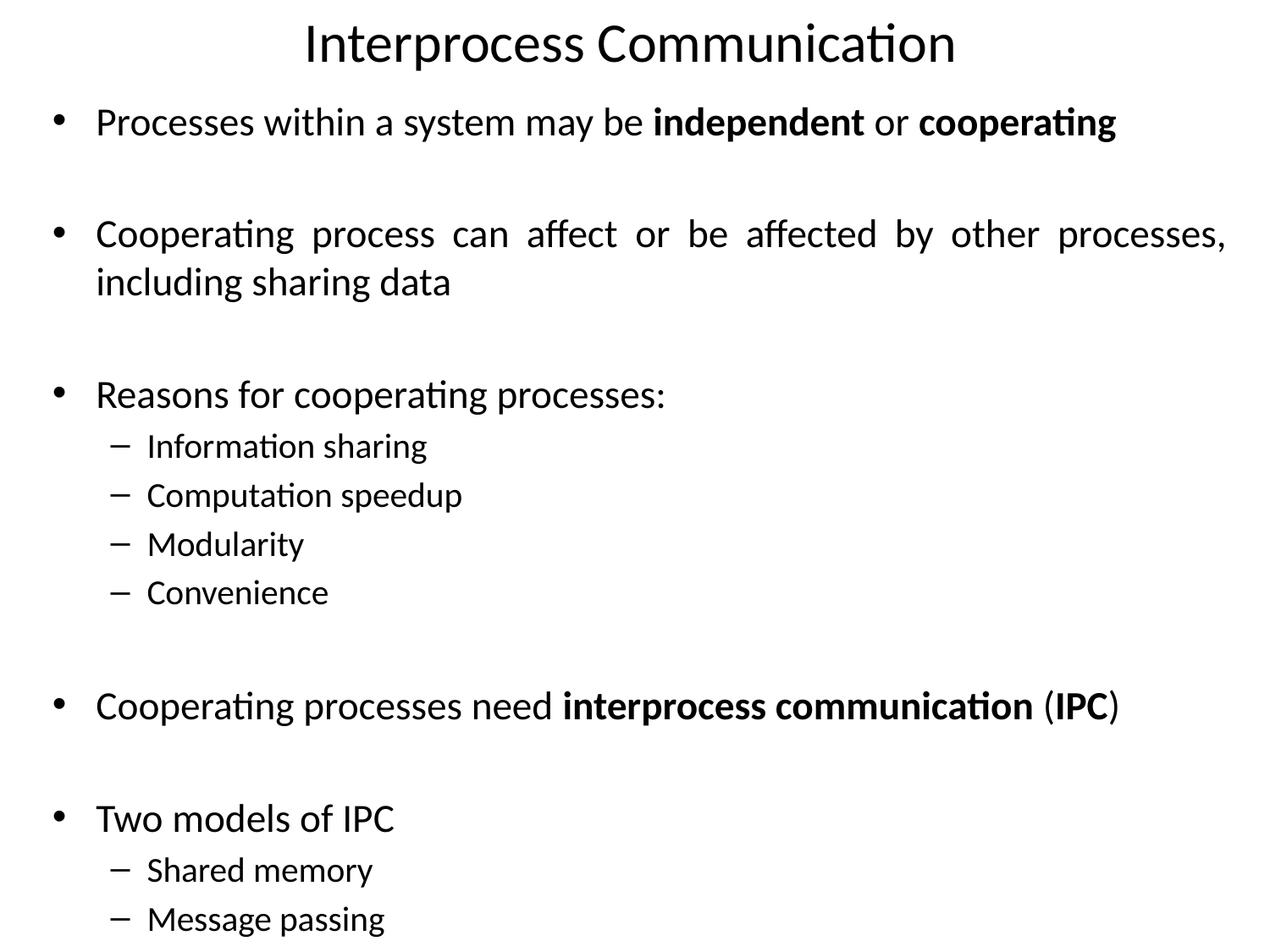

Interprocess Communication
Processes within a system may be independent or cooperating

Cooperating process can affect or be affected by other processes, including sharing data

Reasons for cooperating processes:
Information sharing
Computation speedup
Modularity
Convenience

Cooperating processes need interprocess communication (IPC)

Two models of IPC
Shared memory
Message passing